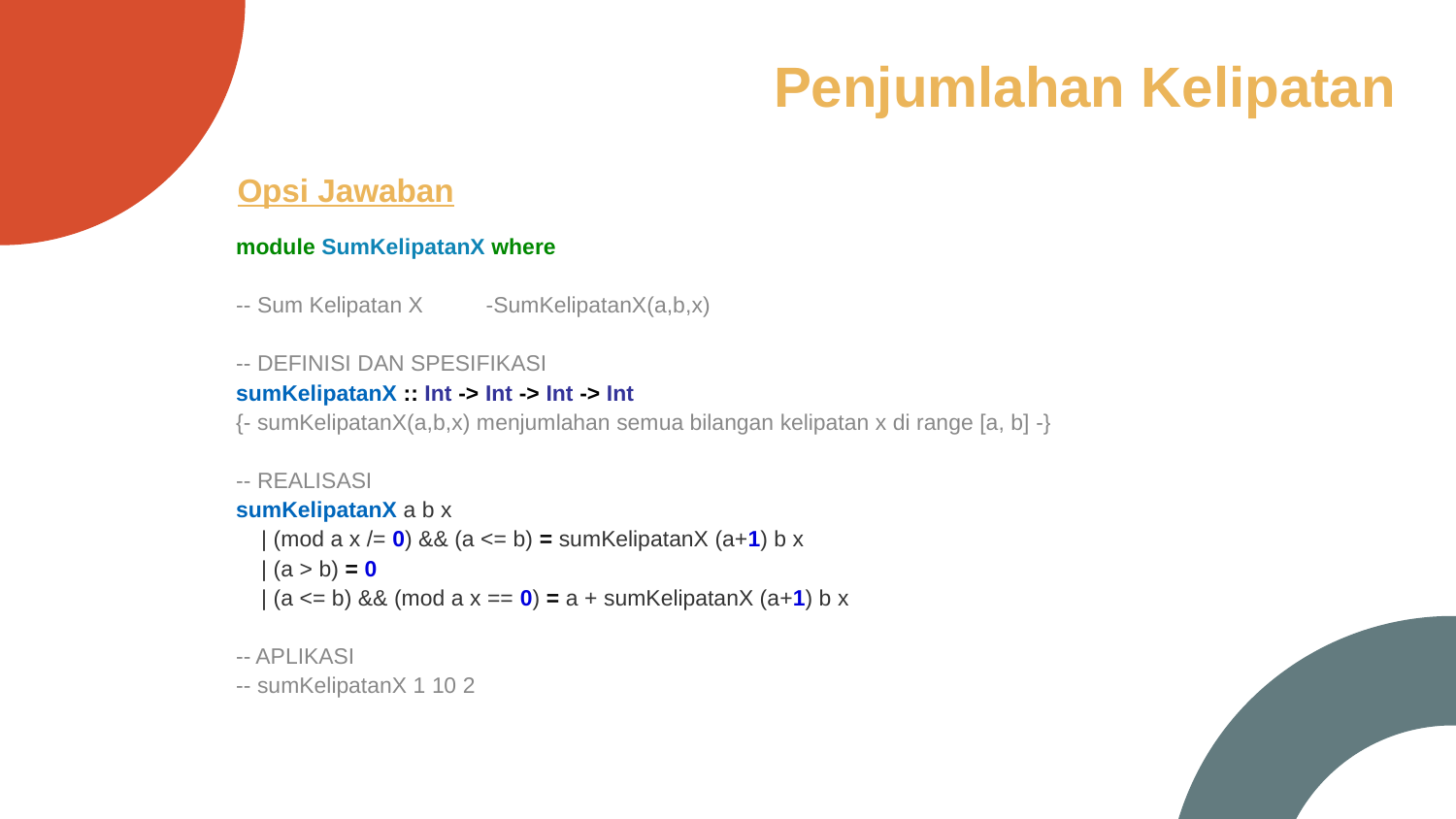

# Penjumlahan Kelipatan

Opsi Jawaban
module SumKelipatanX where

-- Sum Kelipatan X          -SumKelipatanX(a,b,x)

-- DEFINISI DAN SPESIFIKASI
sumKelipatanX :: Int -> Int -> Int -> Int
{- sumKelipatanX(a,b,x) menjumlahan semua bilangan kelipatan x di range [a, b] -}

-- REALISASI
sumKelipatanX a b x
    | (mod a x /= 0) && (a <= b) = sumKelipatanX (a+1) b x
    | (a > b) = 0
    | (a <= b) && (mod a x == 0) = a + sumKelipatanX (a+1) b x

-- APLIKASI
-- sumKelipatanX 1 10 2